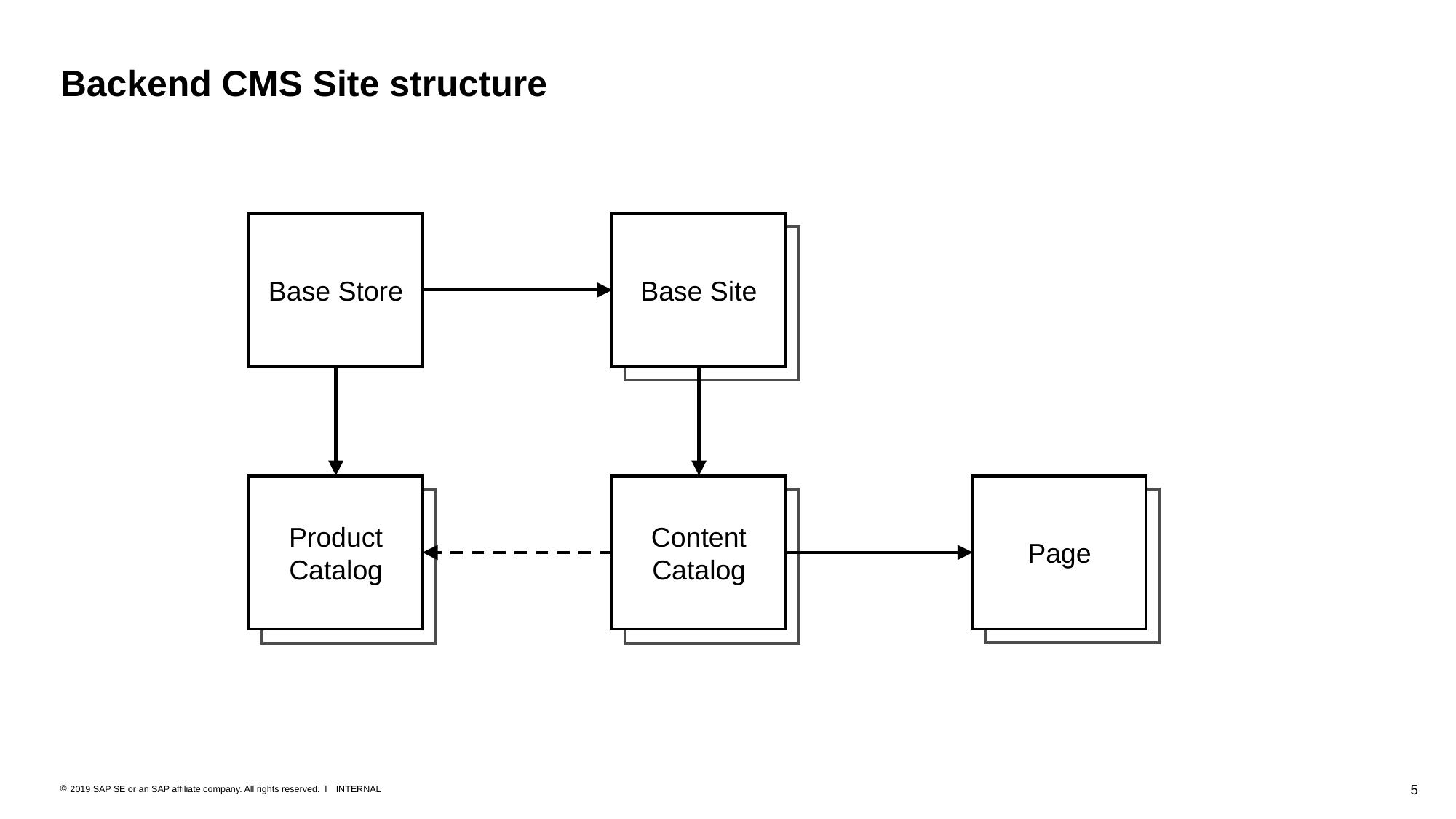

# Backend CMS Site structure
Base Store
Base Site
Product Catalog
Product Catalog
Content Catalog
Page
Page
Product Catalog
Content Catalog